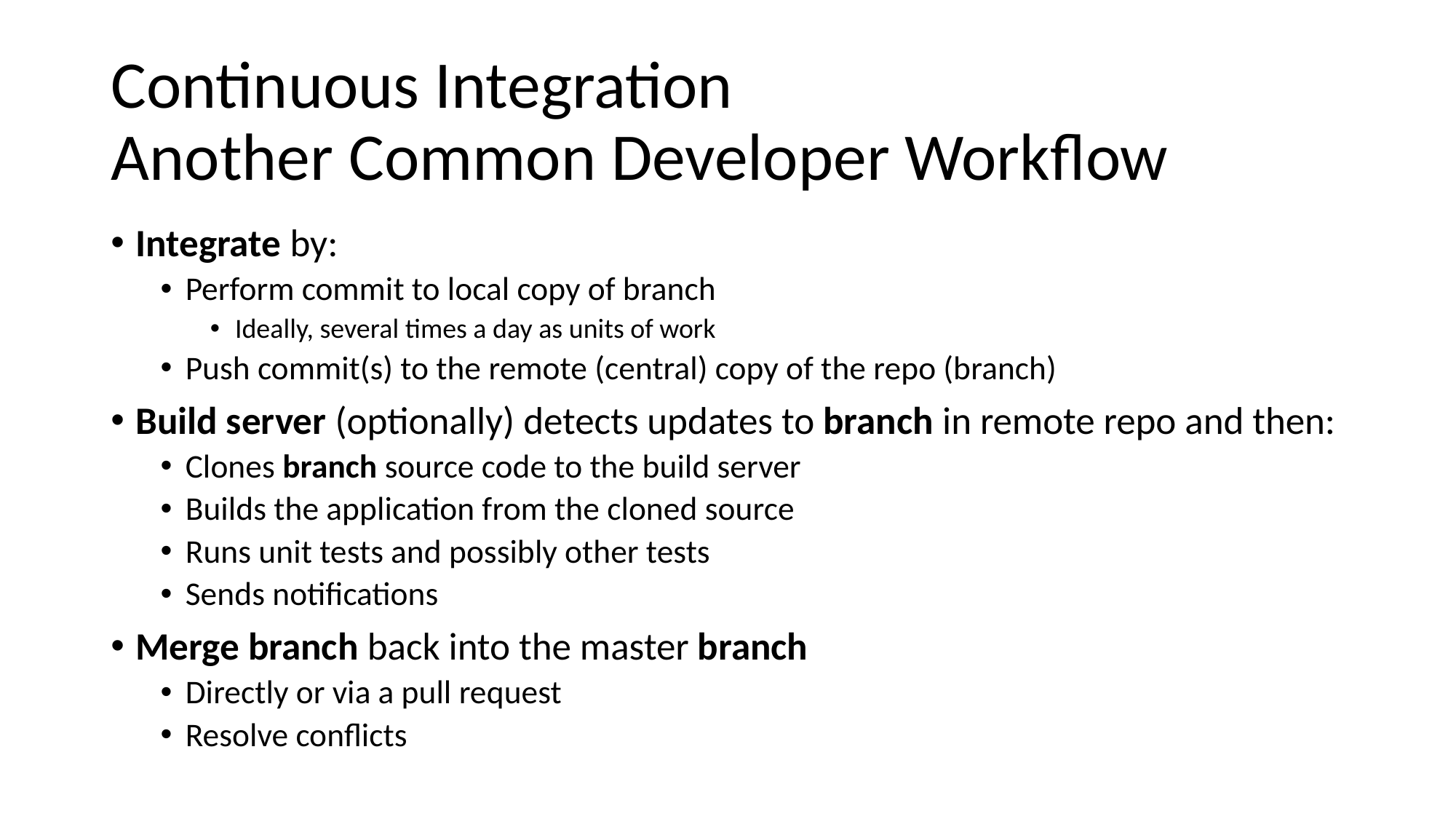

# Continuous Integration Another Common Developer Workflow
Integrate by:
Perform commit to local copy of branch
Ideally, several times a day as units of work
Push commit(s) to the remote (central) copy of the repo (branch)
Build server (optionally) detects updates to branch in remote repo and then:
Clones branch source code to the build server
Builds the application from the cloned source
Runs unit tests and possibly other tests
Sends notifications
Merge branch back into the master branch
Directly or via a pull request
Resolve conflicts